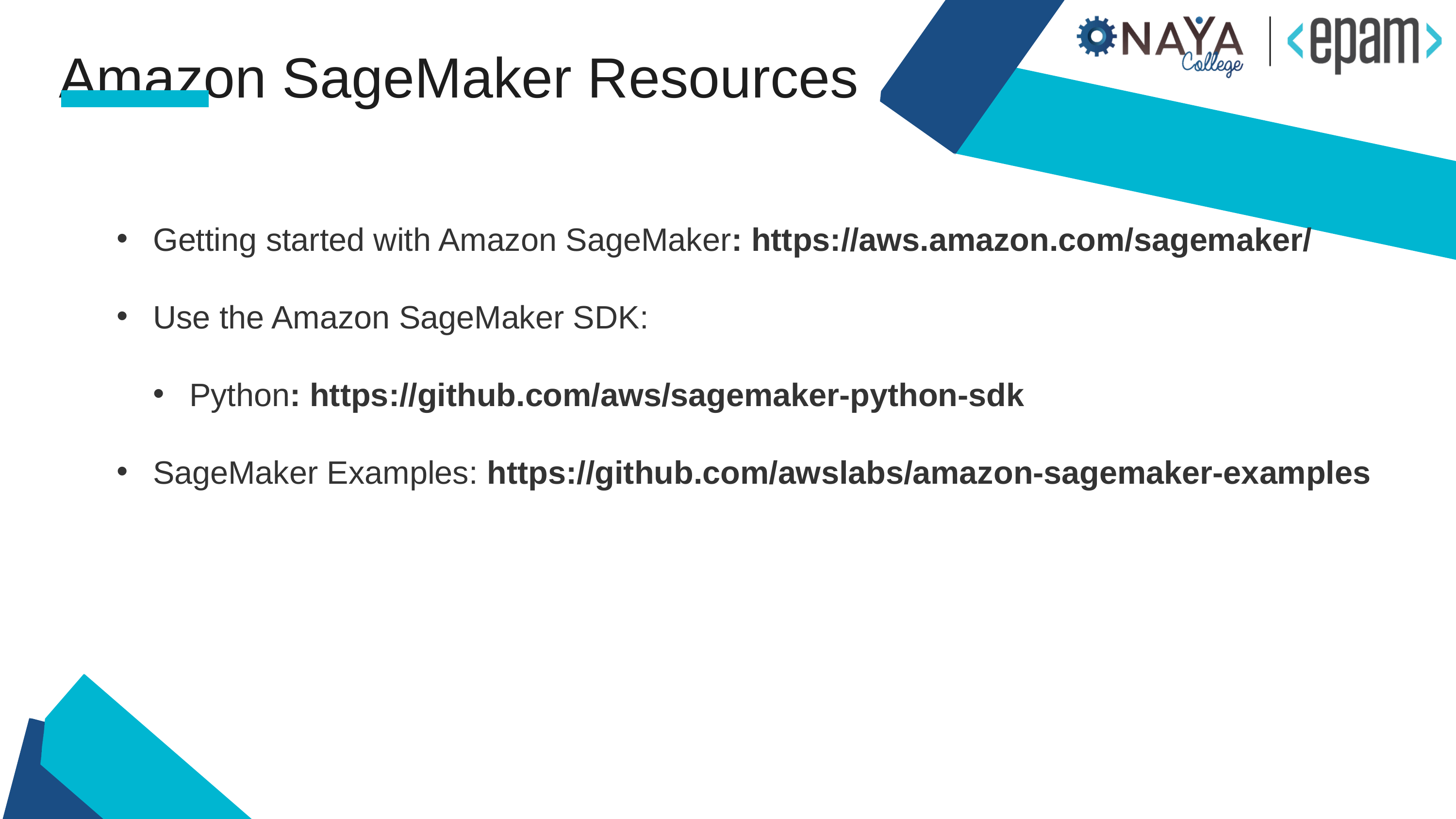

Amazon SageMaker Resources

Getting started with Amazon SageMaker: https://aws.amazon.com/sagemaker/
Use the Amazon SageMaker SDK:
Python: https://github.com/aws/sagemaker-python-sdk
SageMaker Examples: https://github.com/awslabs/amazon-sagemaker-examples